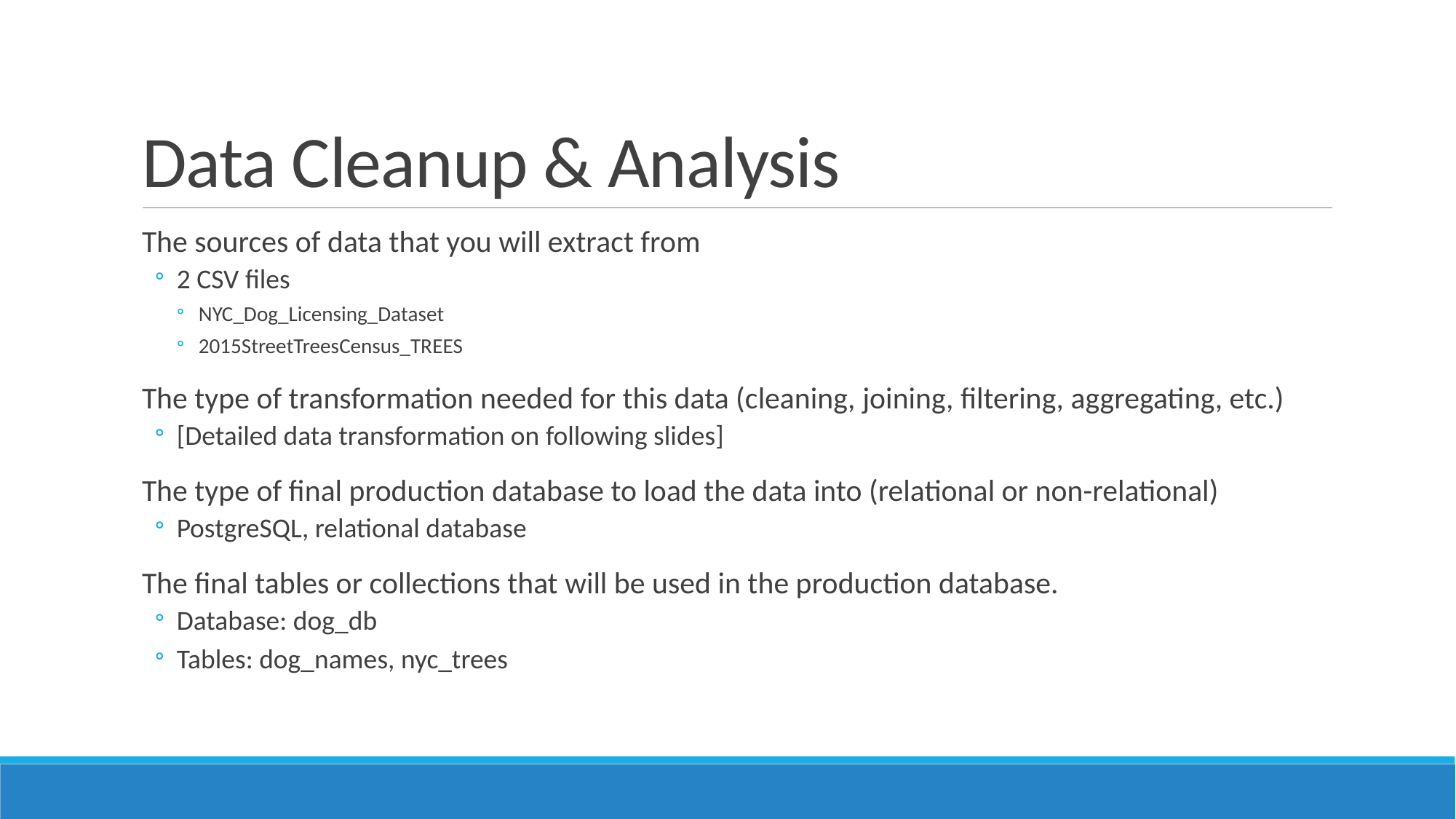

# Data Cleanup & Analysis
The sources of data that you will extract from
2 CSV files
NYC_Dog_Licensing_Dataset
2015StreetTreesCensus_TREES
The type of transformation needed for this data (cleaning, joining, filtering, aggregating, etc.)
[Detailed data transformation on following slides]
The type of final production database to load the data into (relational or non-relational)
PostgreSQL, relational database
The final tables or collections that will be used in the production database.
Database: dog_db
Tables: dog_names, nyc_trees